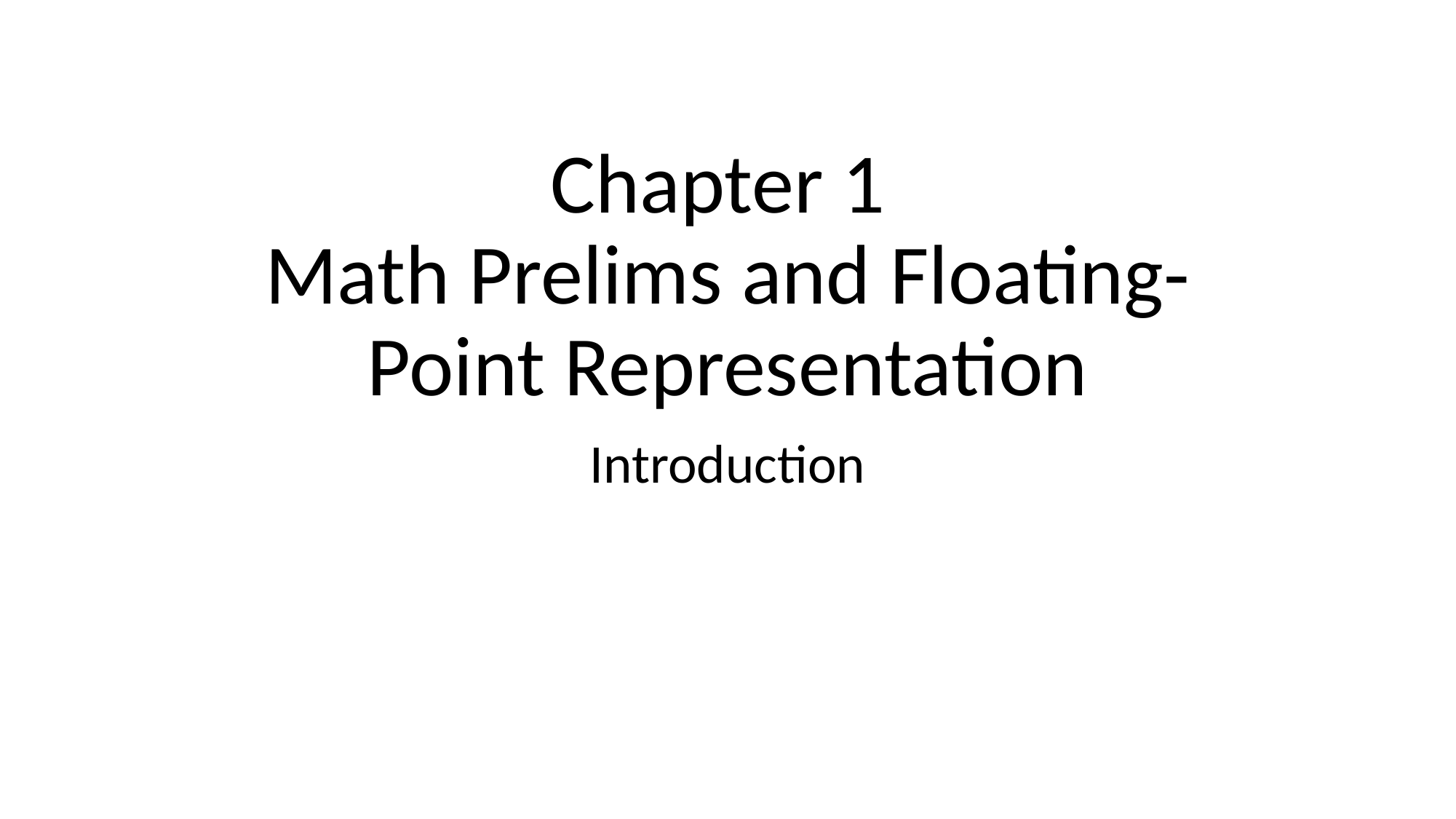

# Chapter 1 Math Prelims and Floating-Point Representation
Introduction